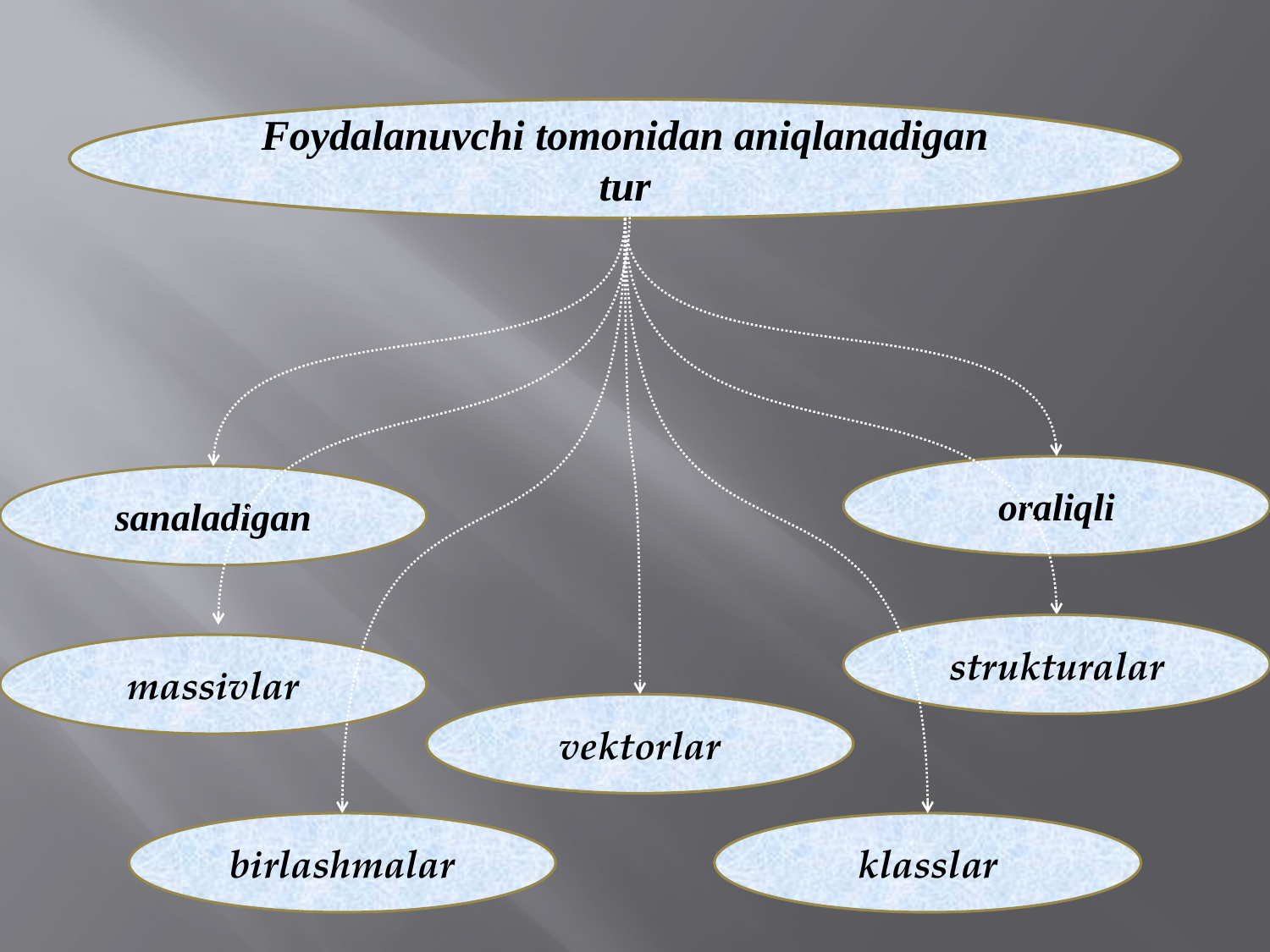

Foydalanuvchi tomonidan aniqlanadigan tur
oraliqli
sanaladigan
strukturalar
massivlar
vektorlar
birlashmalar
klasslar